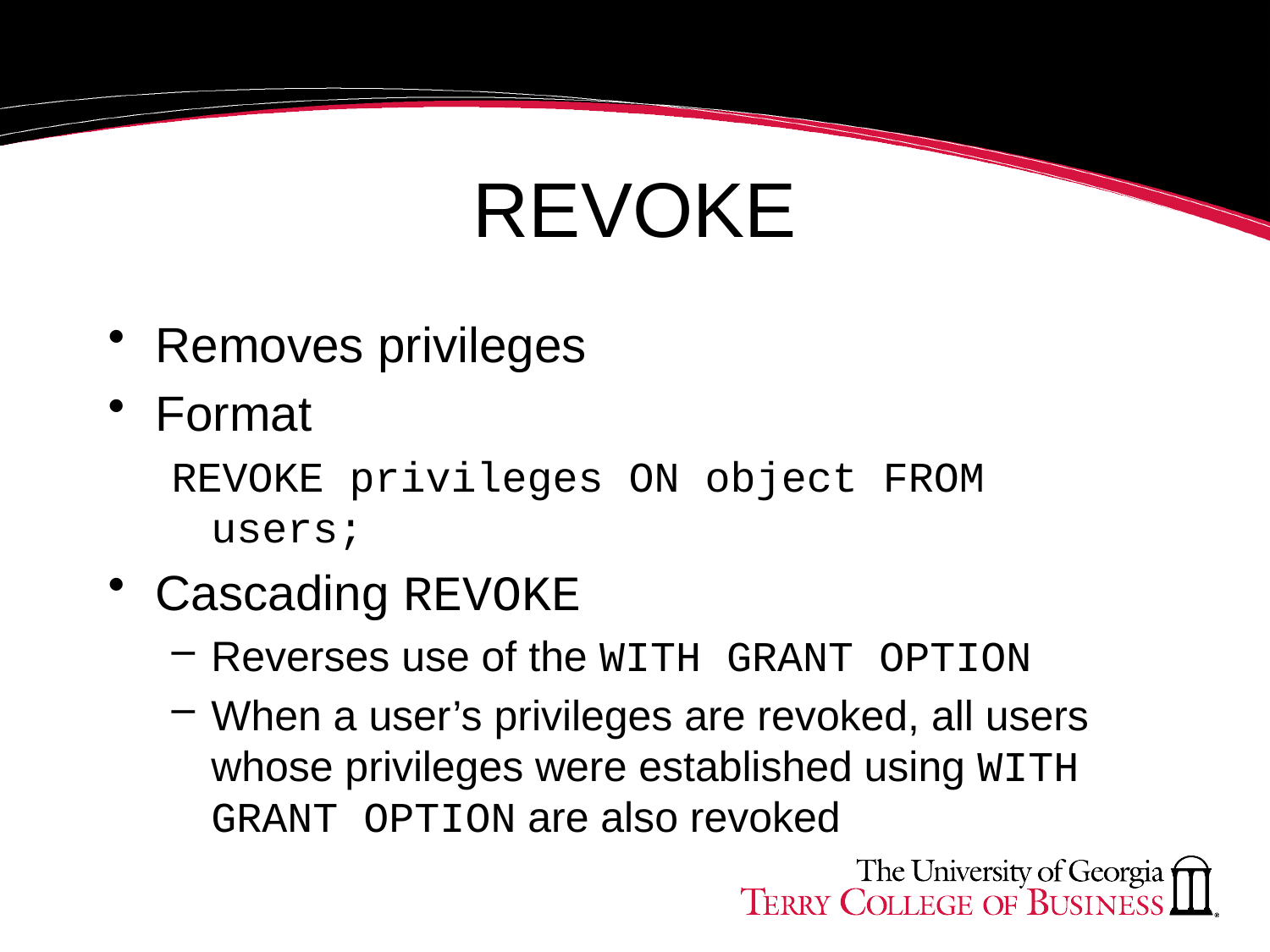

# REVOKE
Removes privileges
Format
REVOKE privileges ON object FROM users;
Cascading REVOKE
Reverses use of the WITH GRANT OPTION
When a user’s privileges are revoked, all users whose privileges were established using WITH GRANT OPTION are also revoked